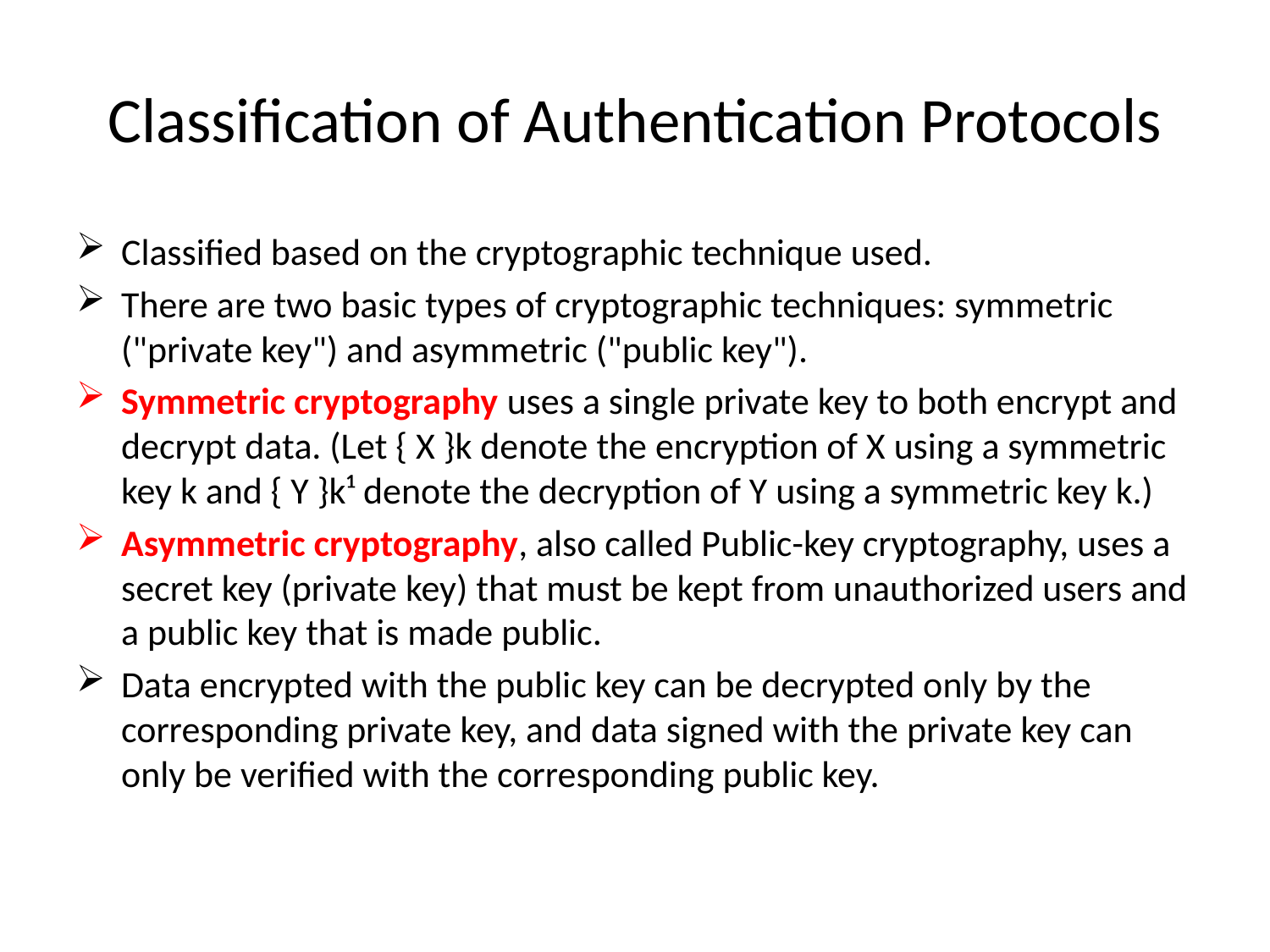

# Classification of Authentication Protocols
Classified based on the cryptographic technique used.
There are two basic types of cryptographic techniques: symmetric ("private key") and asymmetric ("public key").
Symmetric cryptography uses a single private key to both encrypt and decrypt data. (Let { X }k denote the encryption of X using a symmetric key k and { Y }k¹ denote the decryption of Y using a symmetric key k.)
Asymmetric cryptography, also called Public-key cryptography, uses a secret key (private key) that must be kept from unauthorized users and a public key that is made public.
Data encrypted with the public key can be decrypted only by the corresponding private key, and data signed with the private key can only be verified with the corresponding public key.